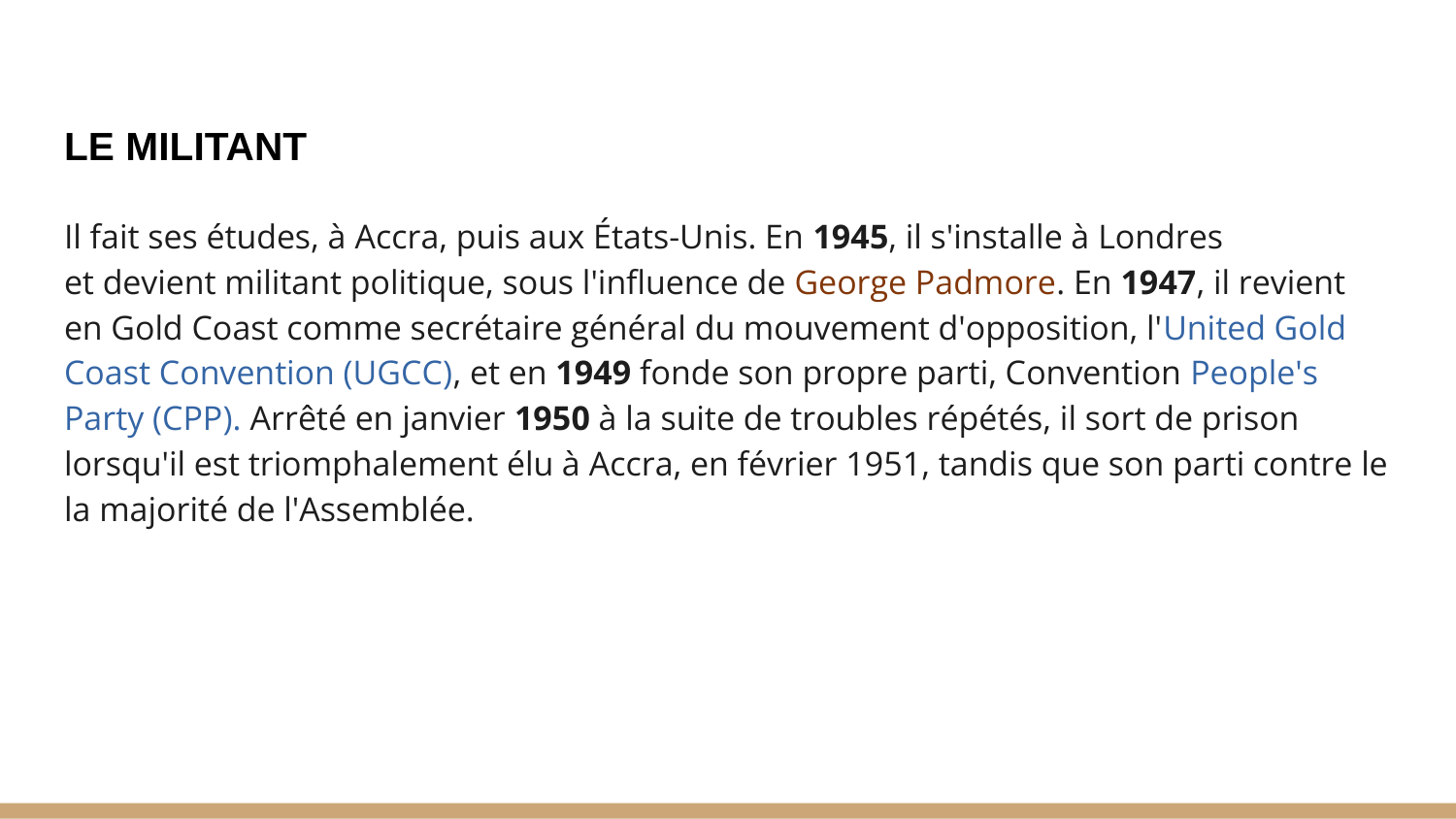

# LE MILITANT
Il fait ses études, à Accra, puis aux États-Unis. En 1945, il s'installe à Londres
et devient militant politique, sous l'influence de George Padmore. En 1947, il revient
en Gold Coast comme secrétaire général du mouvement d'opposition, l'United Gold
Coast Convention (UGCC), et en 1949 fonde son propre parti, Convention People's
Party (CPP). Arrêté en janvier 1950 à la suite de troubles répétés, il sort de prison
lorsqu'il est triomphalement élu à Accra, en février 1951, tandis que son parti contre le
la majorité de l'Assemblée.